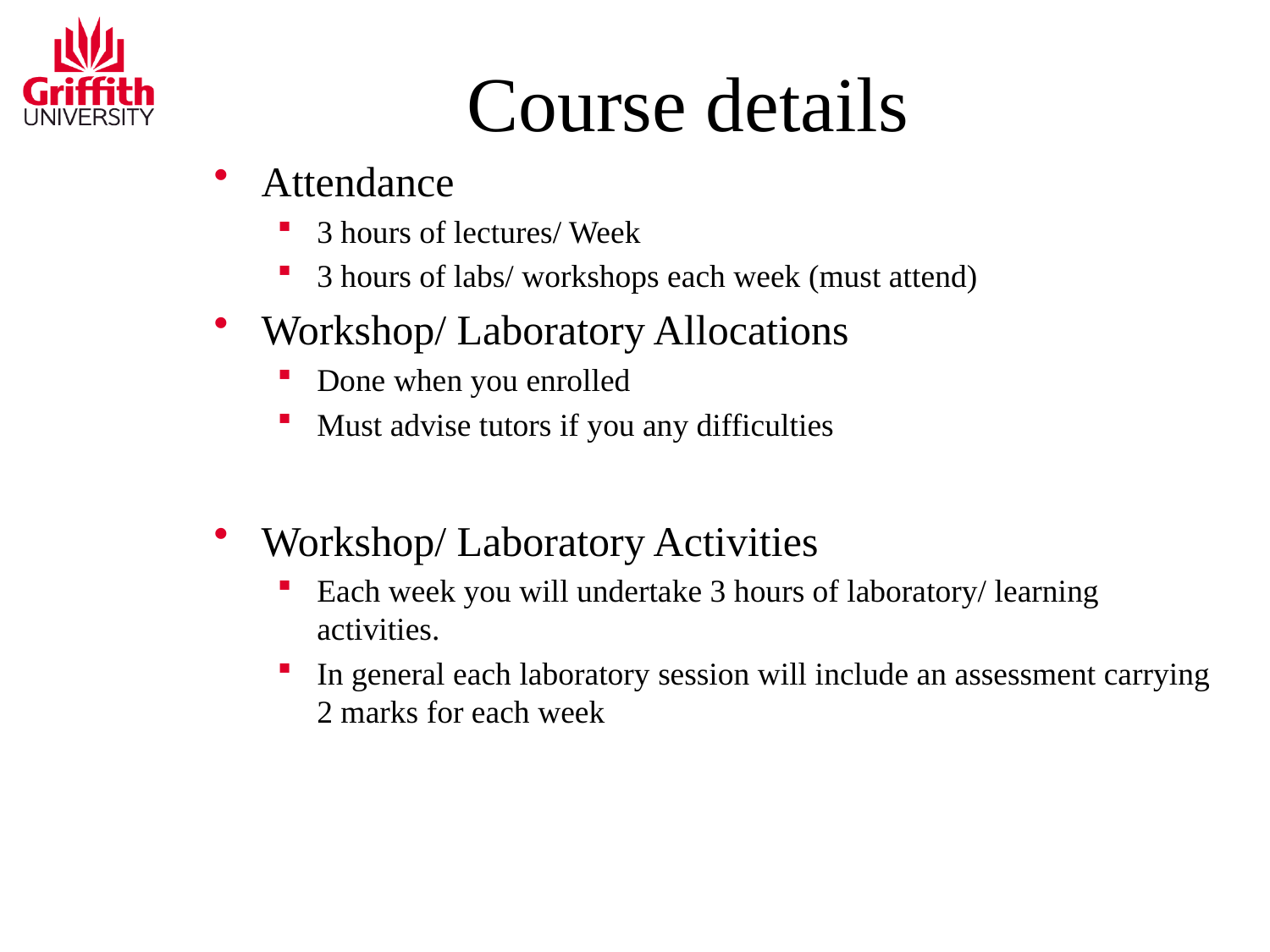

# Course details
Attendance
3 hours of lectures/ Week
3 hours of labs/ workshops each week (must attend)
Workshop/ Laboratory Allocations
Done when you enrolled
Must advise tutors if you any difficulties

Workshop/ Laboratory Activities
Each week you will undertake 3 hours of laboratory/ learning activities.
In general each laboratory session will include an assessment carrying 2 marks for each week